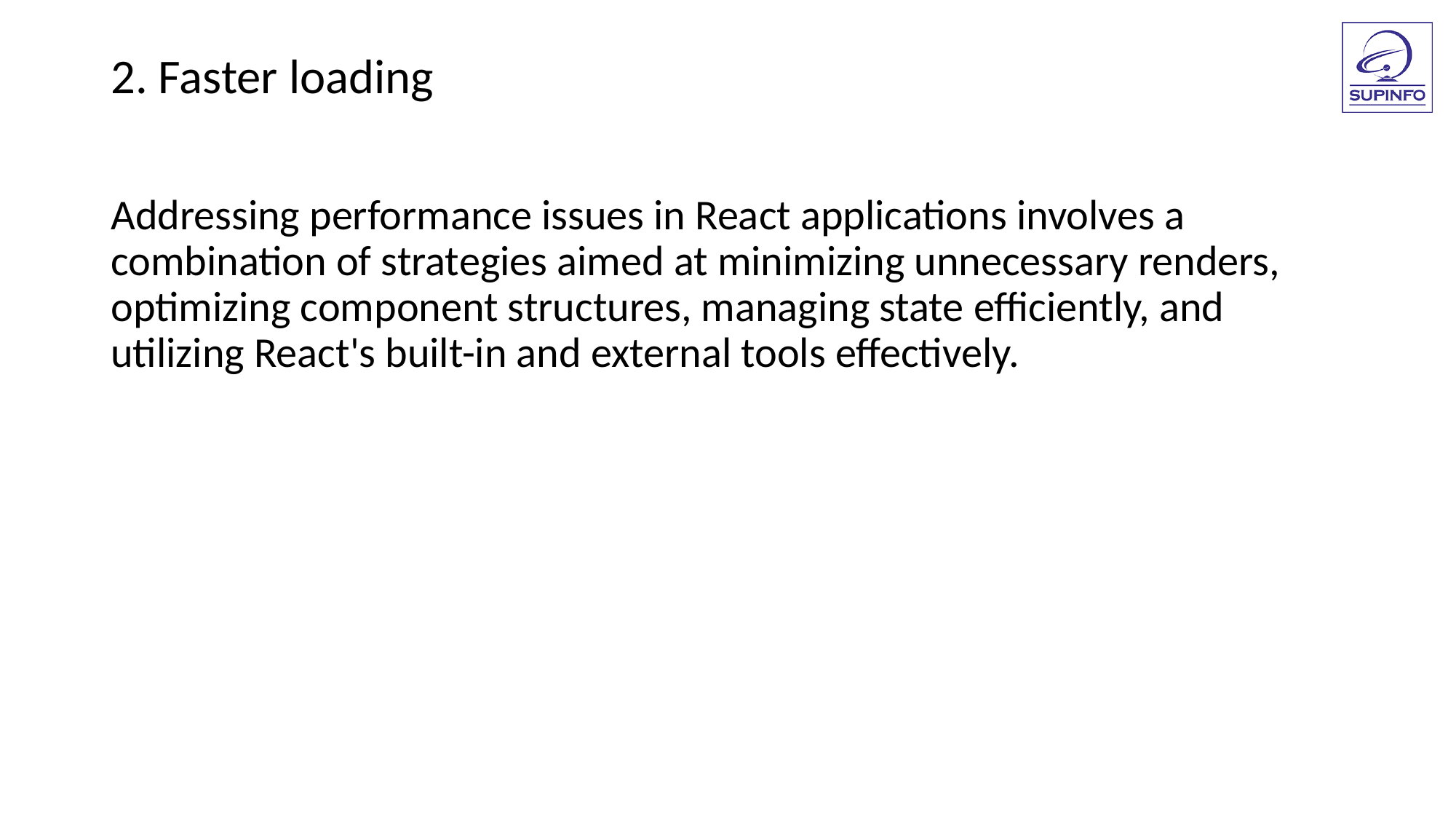

2. Faster loading
Addressing performance issues in React applications involves a combination of strategies aimed at minimizing unnecessary renders, optimizing component structures, managing state efficiently, and utilizing React's built-in and external tools effectively.